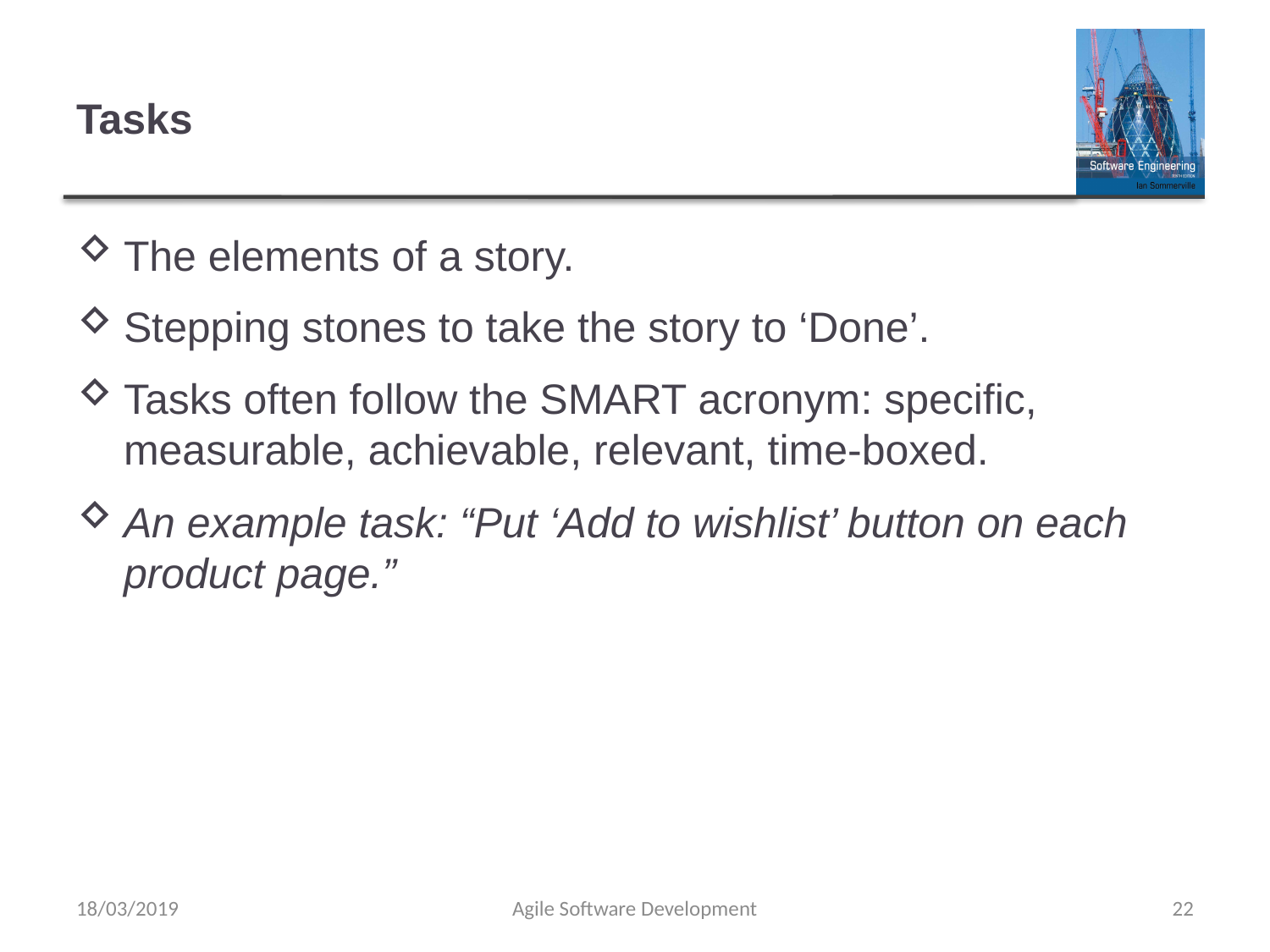

# Tasks
The elements of a story.
Stepping stones to take the story to ‘Done’.
Tasks often follow the SMART acronym: specific, measurable, achievable, relevant, time-boxed.
An example task: “Put ‘Add to wishlist’ button on each product page.”
18/03/2019
Agile Software Development
22